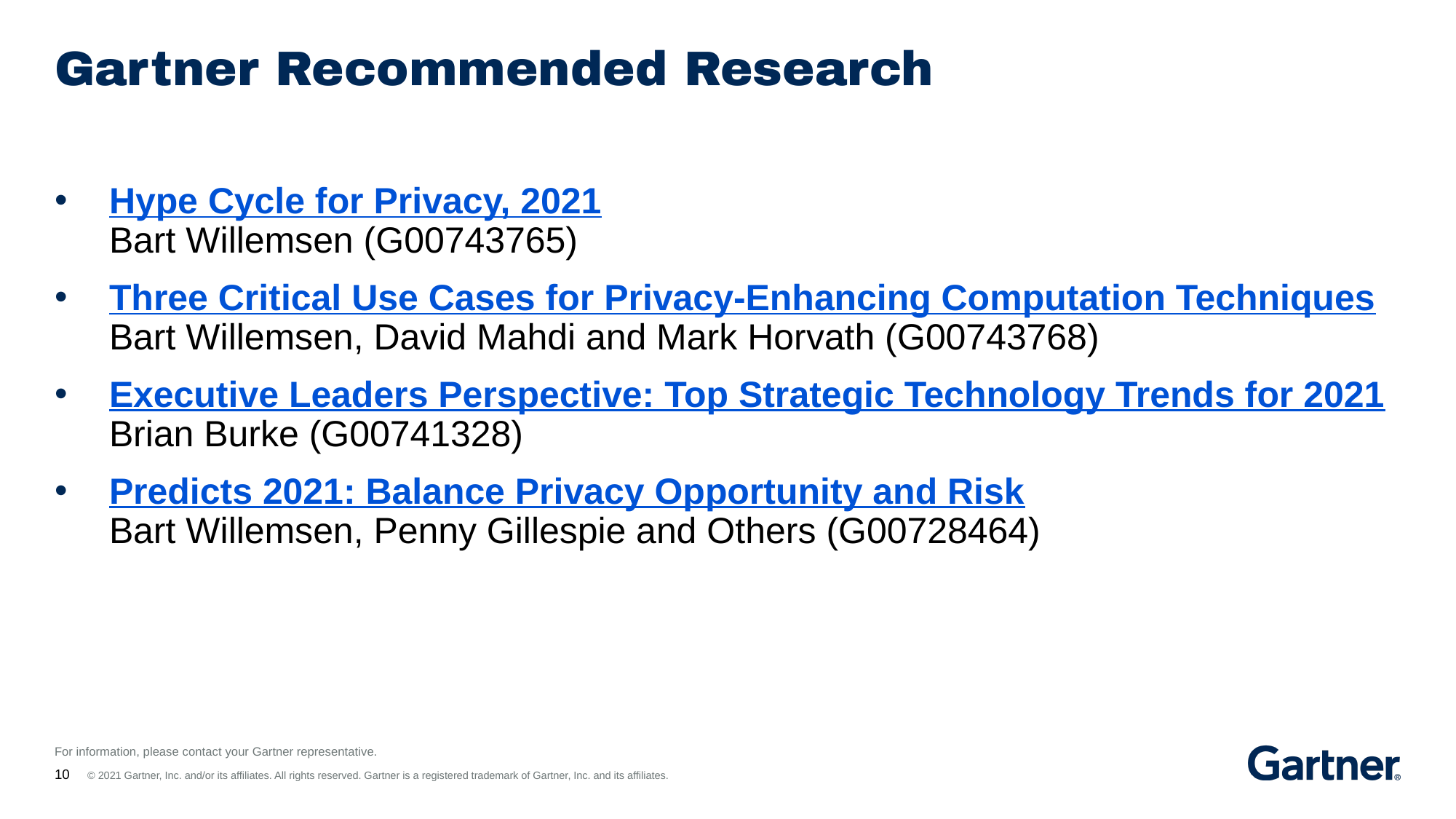

# Gartner Recommended Research
Hype Cycle for Privacy, 2021
Bart Willemsen (G00743765)
Three Critical Use Cases for Privacy-Enhancing Computation Techniques
Bart Willemsen, David Mahdi and Mark Horvath (G00743768)
Executive Leaders Perspective: Top Strategic Technology Trends for 2021
Brian Burke (G00741328)
Predicts 2021: Balance Privacy Opportunity and Risk
Bart Willemsen, Penny Gillespie and Others (G00728464)